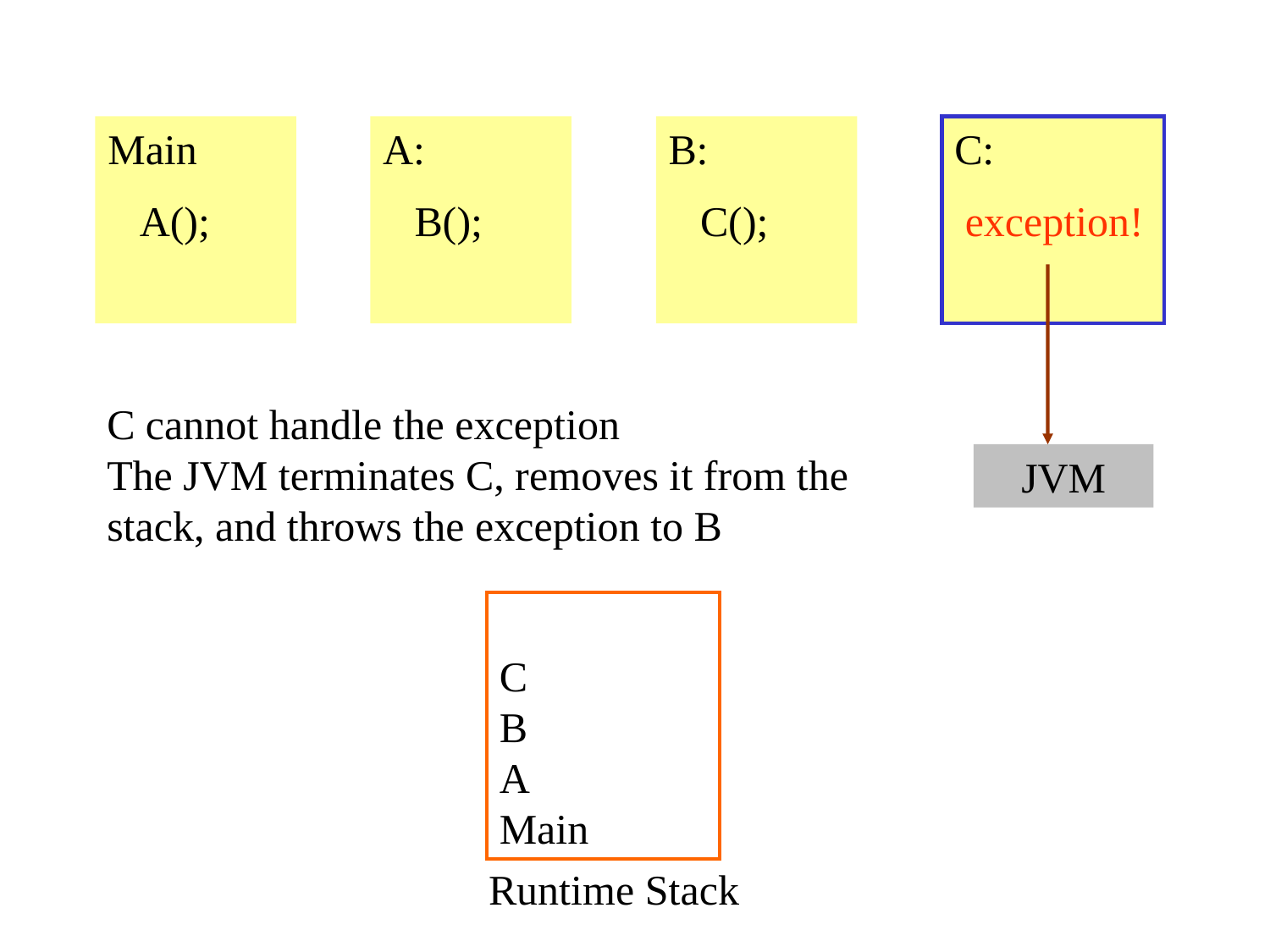

Main
   A();

A:
   B();

B:
   C();

C:
 exception!

C cannot handle the exception
The JVM terminates C, removes it from the
stack, and throws the exception to B
JVM

C
B
A
Main
Runtime Stack